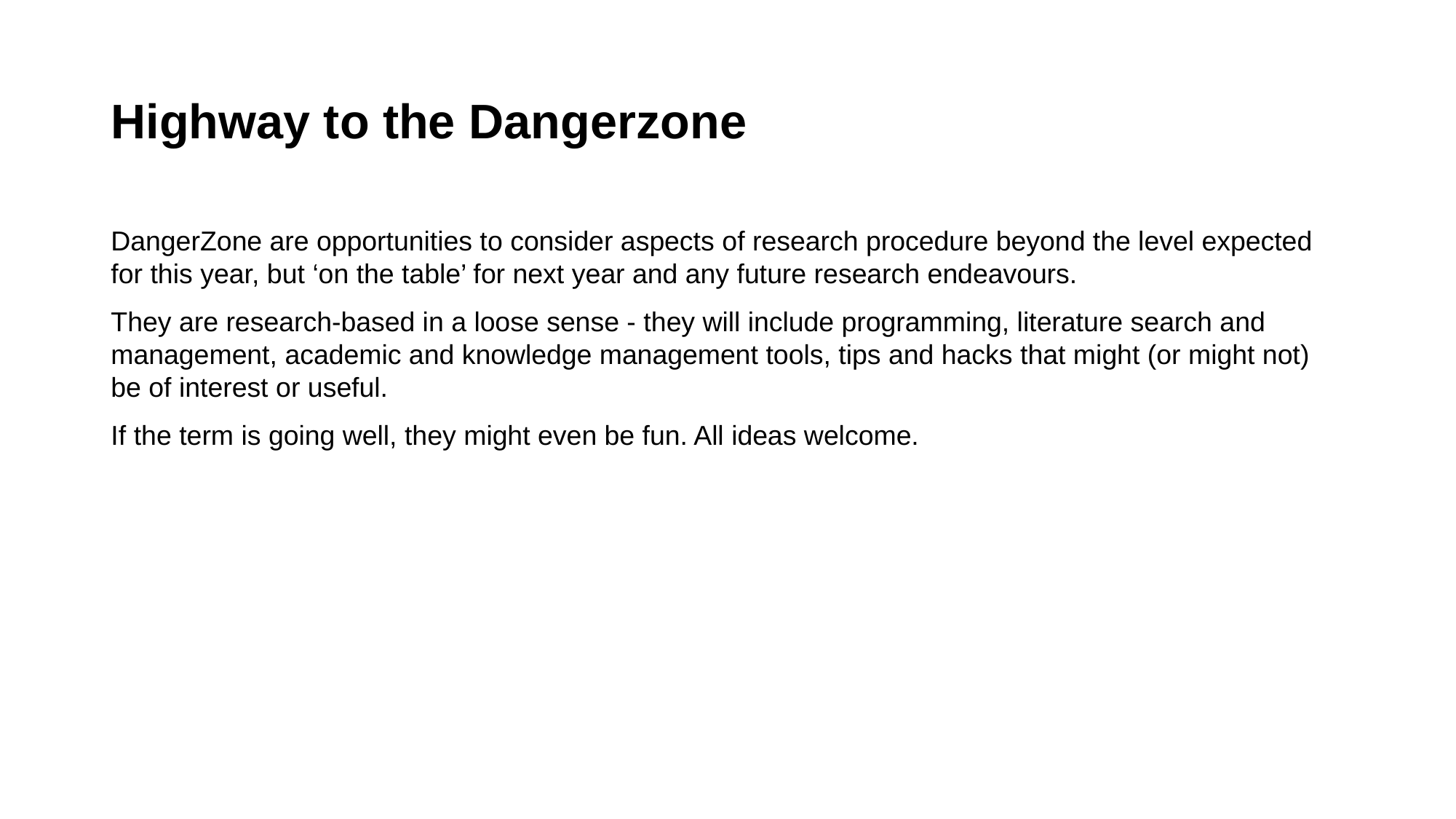

# Highway to the Dangerzone
DangerZone are opportunities to consider aspects of research procedure beyond the level expected for this year, but ‘on the table’ for next year and any future research endeavours.
They are research-based in a loose sense - they will include programming, literature search and management, academic and knowledge management tools, tips and hacks that might (or might not) be of interest or useful.
If the term is going well, they might even be fun. All ideas welcome.